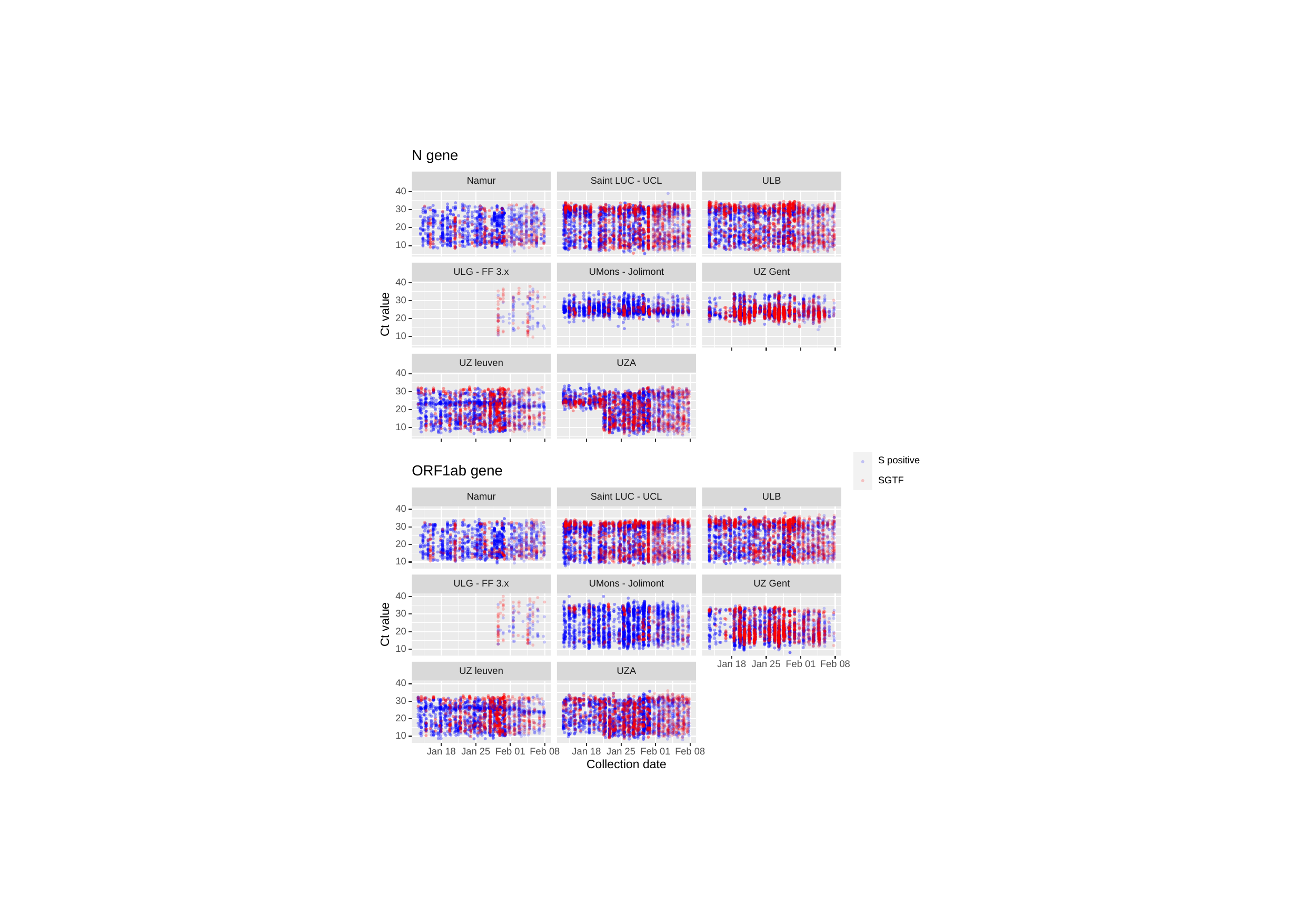

N gene

Saint LUC - UCL
ULB
Namur
40

30

20

10

ULG - FF 3.x
UZ Gent
UMons - Jolimont
40

30

Ct value

20

10

UZ leuven
UZA
40

30

20

10

S positive

ORF1ab gene

SGTF

Saint LUC - UCL
ULB
Namur
40

30

20

10

ULG - FF 3.x
UZ Gent
UMons - Jolimont
40

30

Ct value

20

10

Jan 18
Jan 25
Feb 01
Feb 08

UZ leuven
UZA
40

30

20

10

Jan 18
Jan 25
Feb 01
Feb 08
Jan 18
Jan 25
Feb 01
Feb 08
Collection date